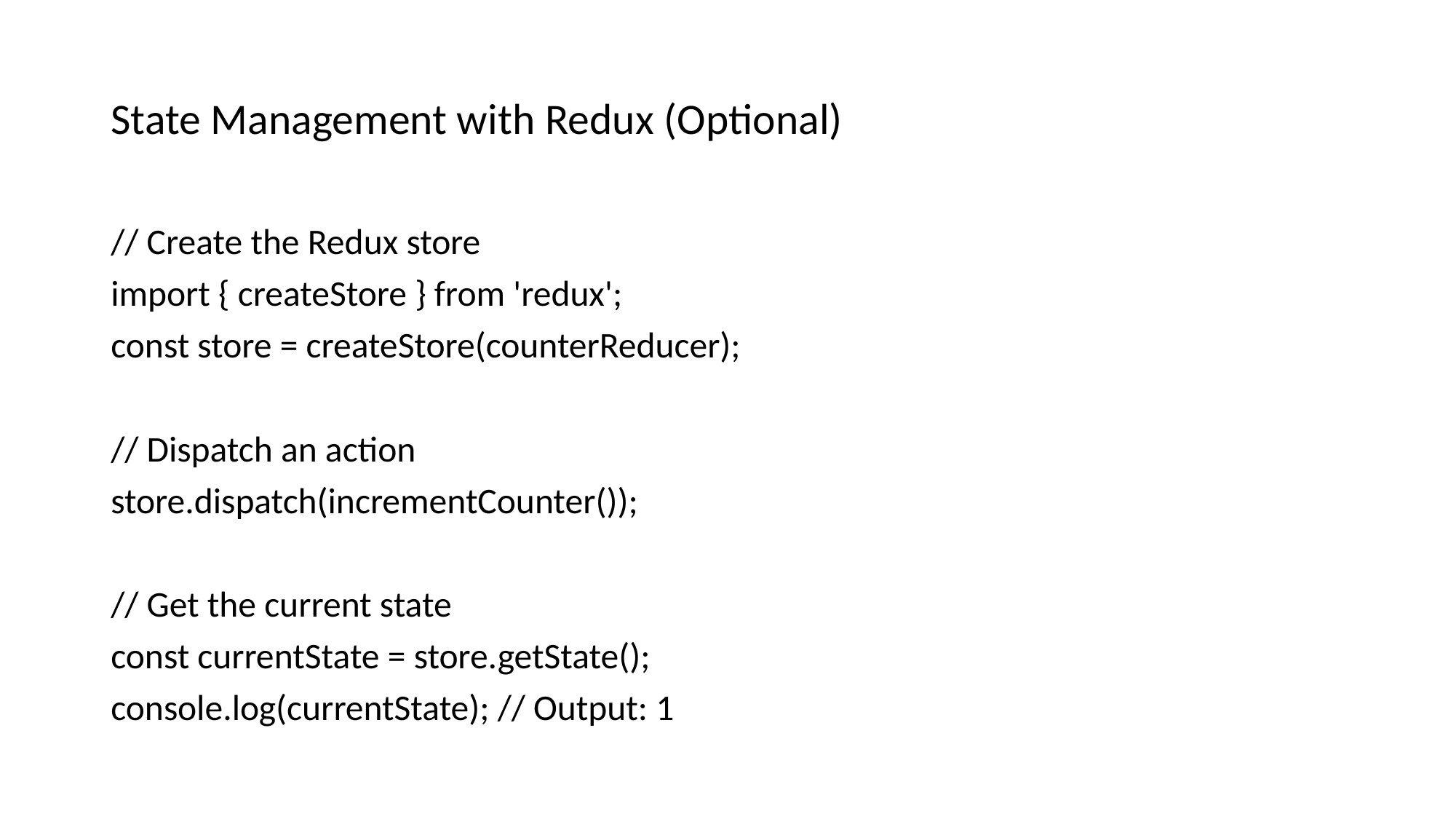

# State Management with Redux (Optional)
// Create the Redux store
import { createStore } from 'redux';
const store = createStore(counterReducer);

// Dispatch an action
store.dispatch(incrementCounter());

// Get the current state
const currentState = store.getState();
console.log(currentState); // Output: 1